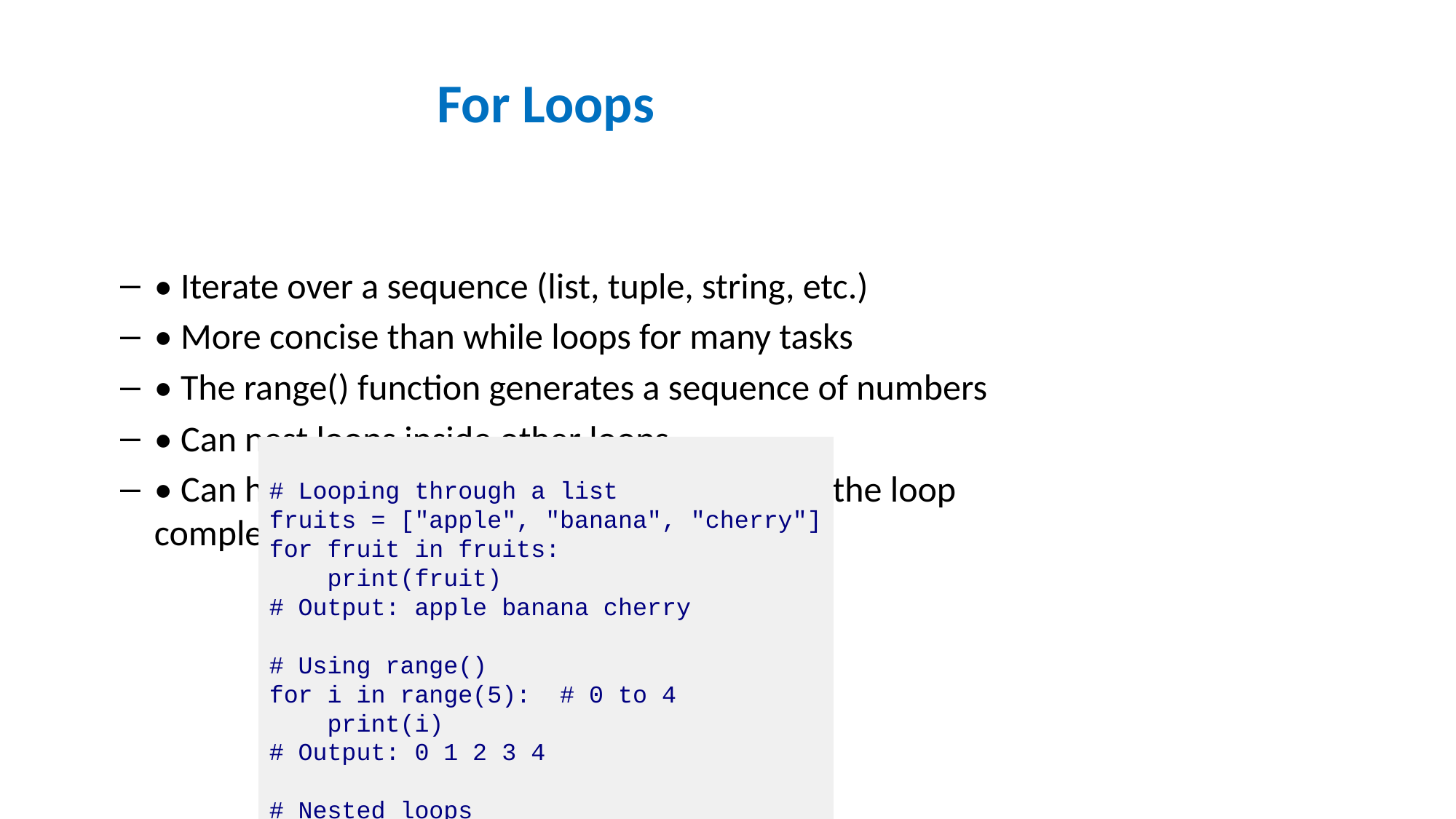

# For Loops

• Iterate over a sequence (list, tuple, string, etc.)
• More concise than while loops for many tasks
• The range() function generates a sequence of numbers
• Can nest loops inside other loops
• Can have an else clause that executes when the loop completes normally

# Looping through a list fruits = ["apple", "banana", "cherry"] for fruit in fruits: print(fruit) # Output: apple banana cherry # Using range() for i in range(5):  # 0 to 4 print(i) # Output: 0 1 2 3 4 # Nested loops for i in range(1, 3): for j in range(1, 3): print(f"{i} x {j} = {i * j}") # Output: # 1 x 1 = 1 # 1 x 2 = 2 # 2 x 1 = 2 # 2 x 2 = 4